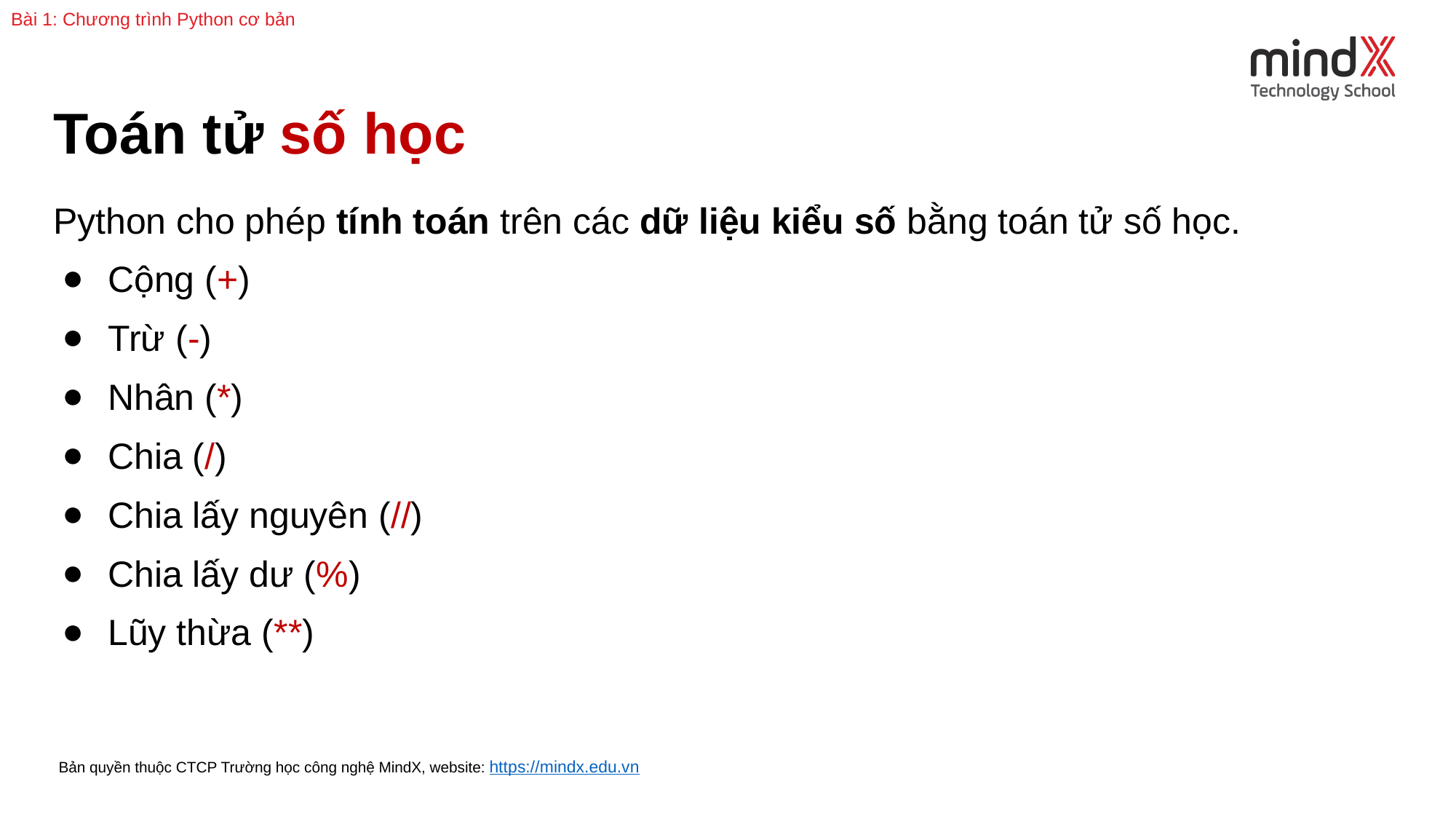

Bài 1: Chương trình Python cơ bản
Toán tử số học
Python cho phép tính toán trên các dữ liệu kiểu số bằng toán tử số học.
Cộng (+)
Trừ (-)
Nhân (*)
Chia (/)
Chia lấy nguyên (//)
Chia lấy dư (%)
Lũy thừa (**)
Bản quyền thuộc CTCP Trường học công nghệ MindX, website: https://mindx.edu.vn